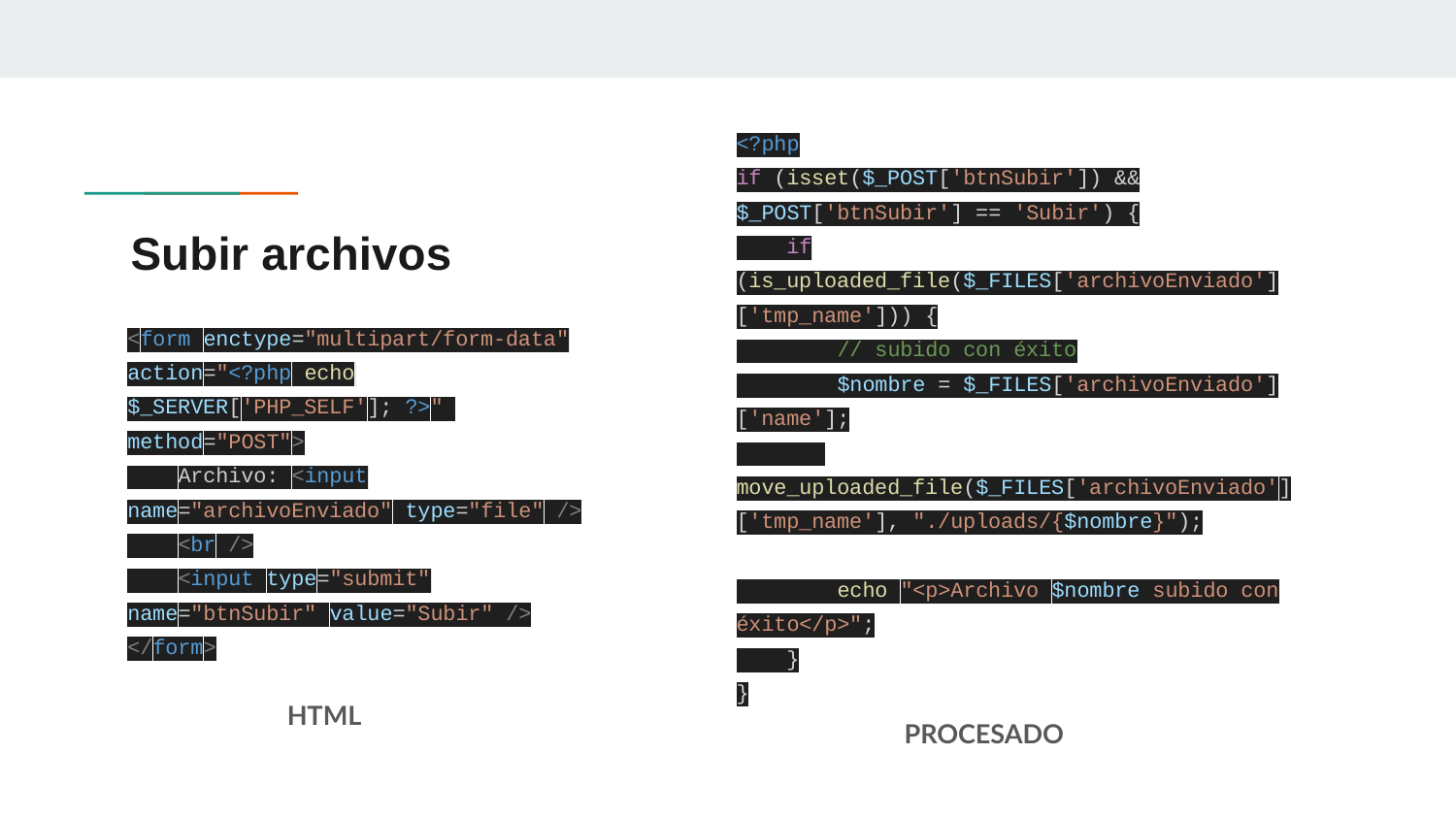

<?php
if (isset($_POST['btnSubir']) && $_POST['btnSubir'] == 'Subir') {
    if (is_uploaded_file($_FILES['archivoEnviado']['tmp_name'])) {
        // subido con éxito
        $nombre = $_FILES['archivoEnviado']['name'];
        move_uploaded_file($_FILES['archivoEnviado']['tmp_name'], "./uploads/{$nombre}");

        echo "<p>Archivo $nombre subido con éxito</p>";
    }
}

# Subir archivos
<form enctype="multipart/form-data" action="<?php echo $_SERVER['PHP_SELF']; ?>"  method="POST">
    Archivo: <input name="archivoEnviado" type="file" />
    <br />
    <input type="submit" name="btnSubir" value="Subir" />
</form>

HTML
PROCESADO